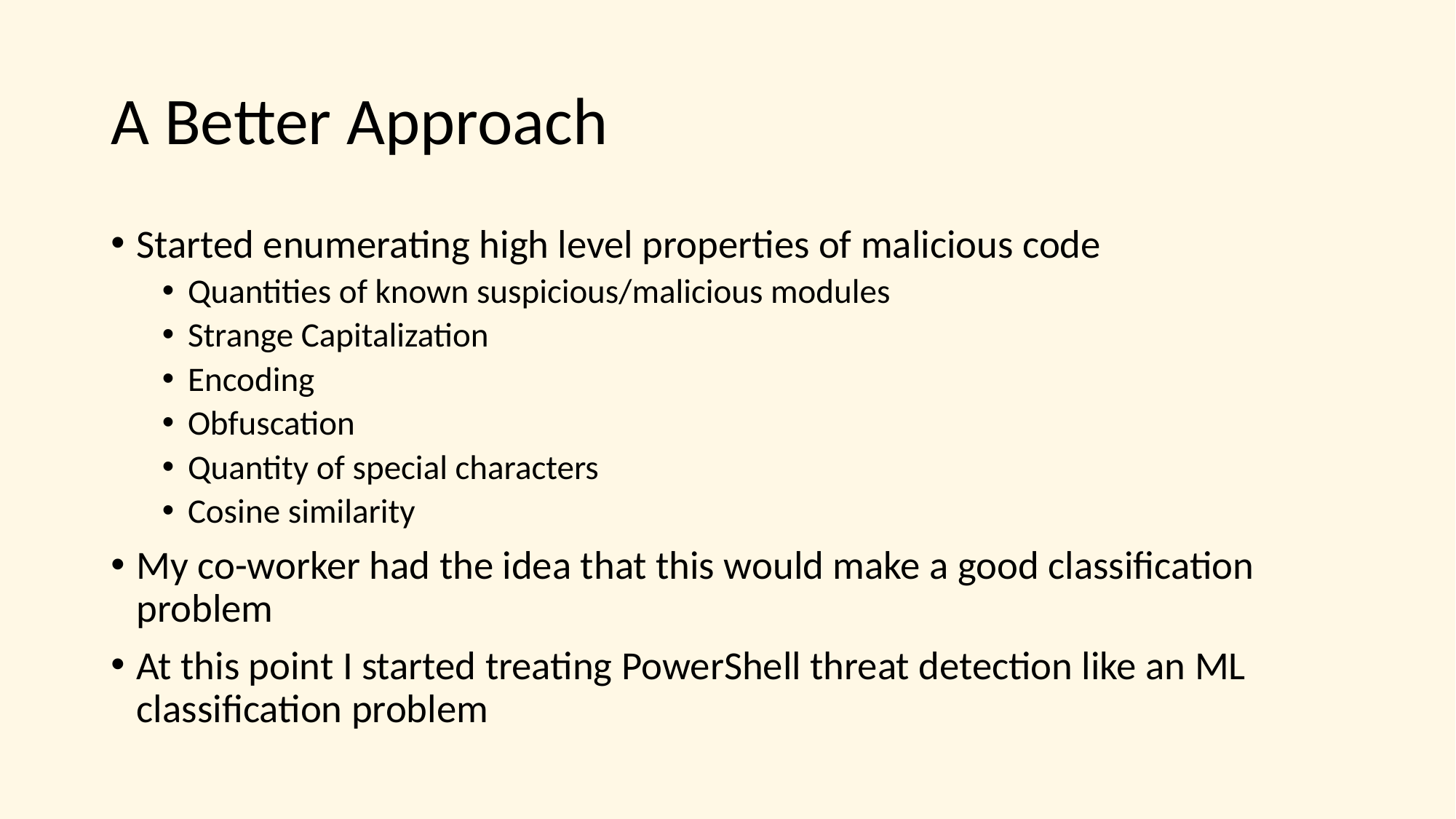

# A Better Approach
Started enumerating high level properties of malicious code
Quantities of known suspicious/malicious modules
Strange Capitalization
Encoding
Obfuscation
Quantity of special characters
Cosine similarity
My co-worker had the idea that this would make a good classification problem
At this point I started treating PowerShell threat detection like an ML classification problem